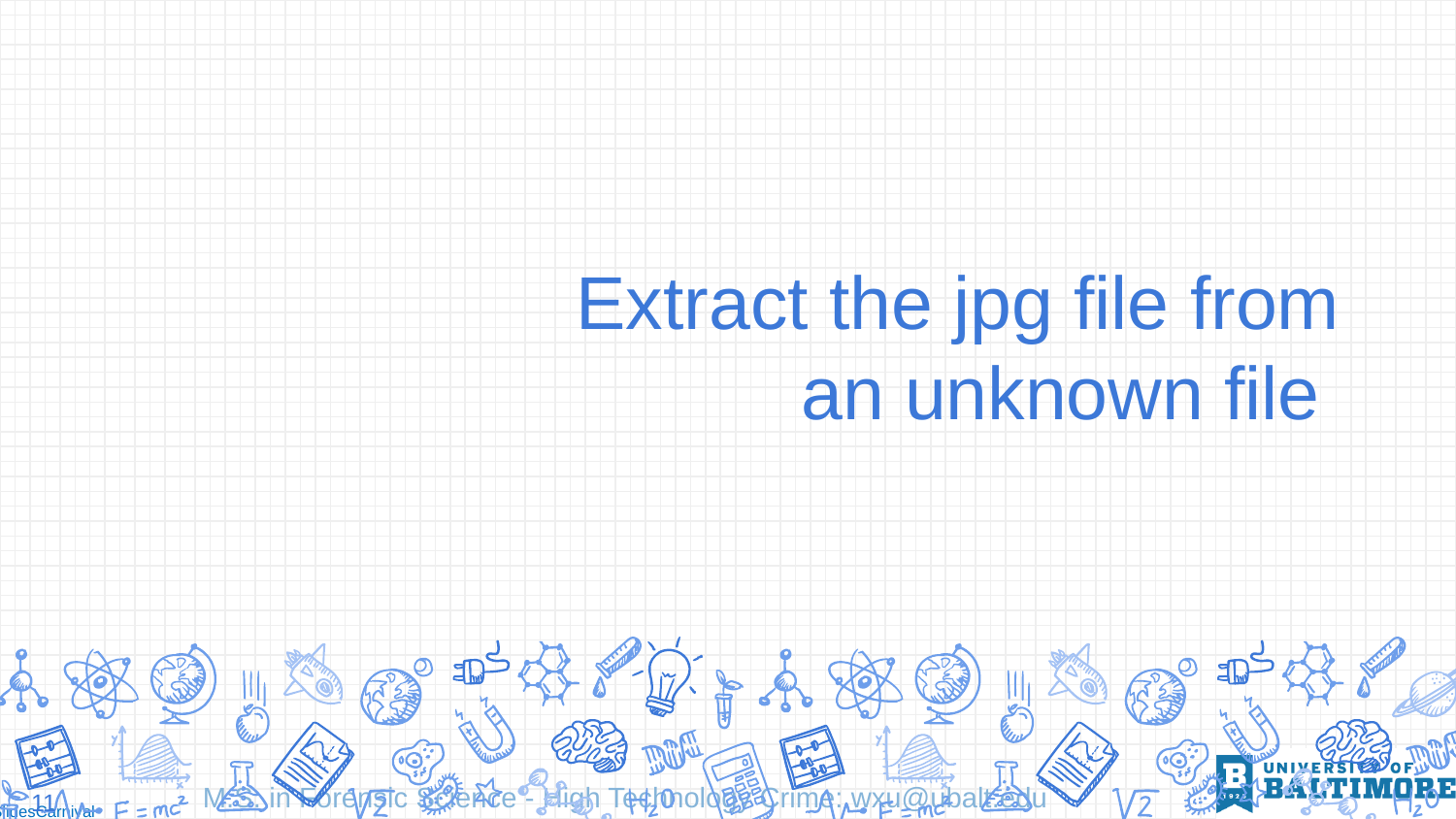

# Extract the jpg file from an unknown file

11